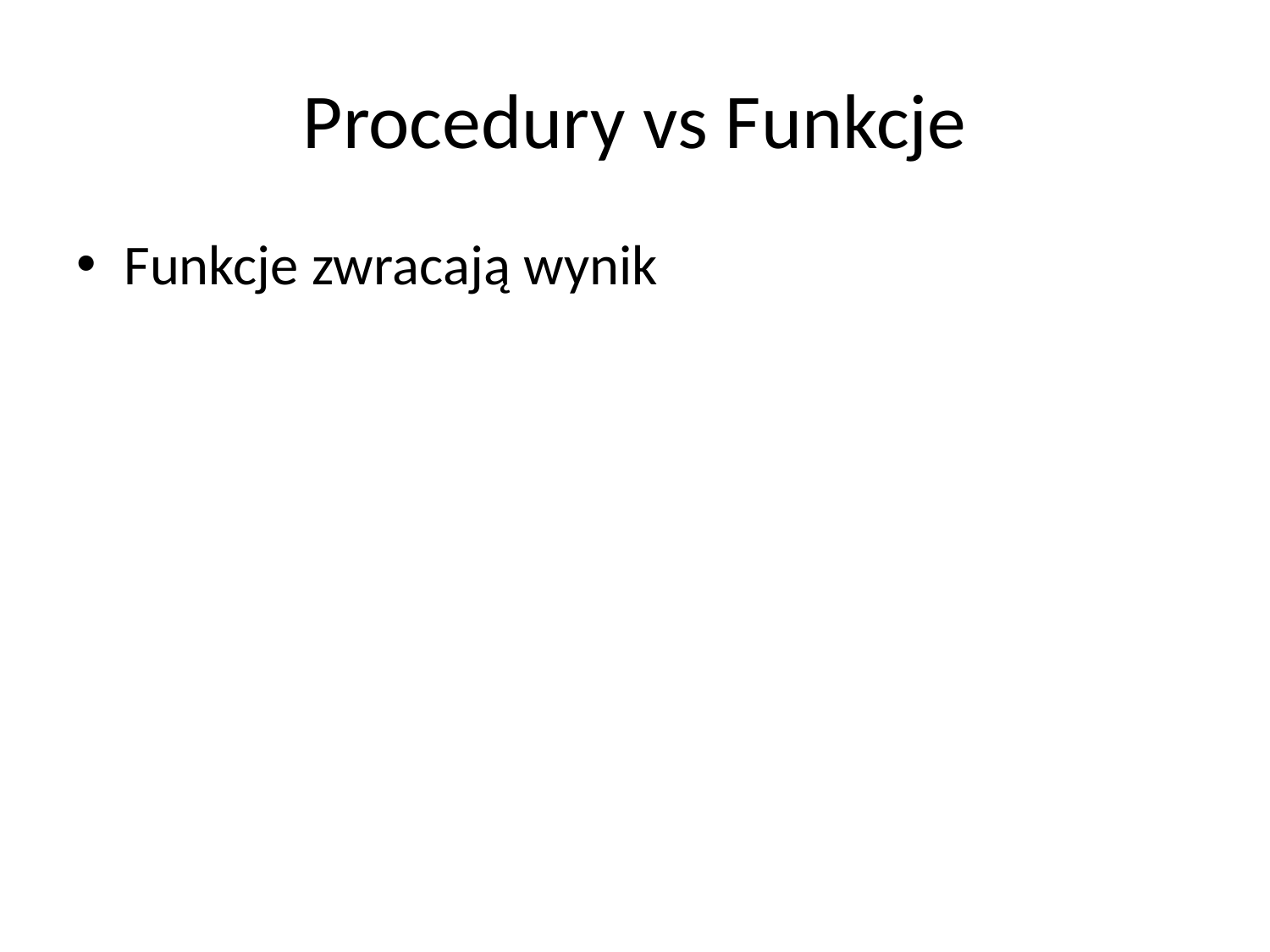

# Procedury vs Funkcje
Funkcje zwracają wynik